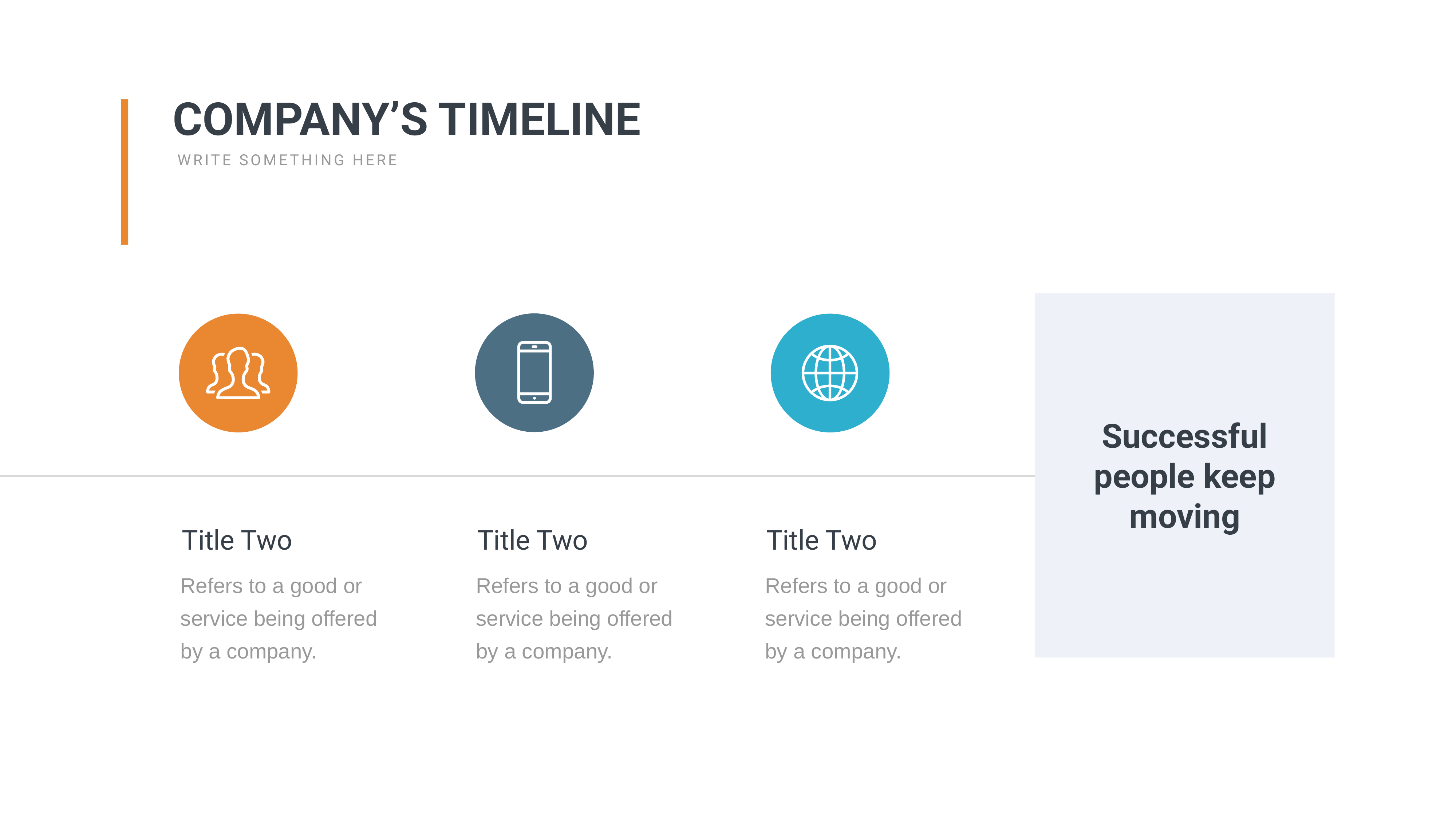

COMPANY’S TIMELINE
WRITE SOMETHING HERE

Successful people keep moving

Title Two
Title Two
Title Two
Refers to a good or service being offered by a company.
Refers to a good or service being offered by a company.
Refers to a good or service being offered by a company.